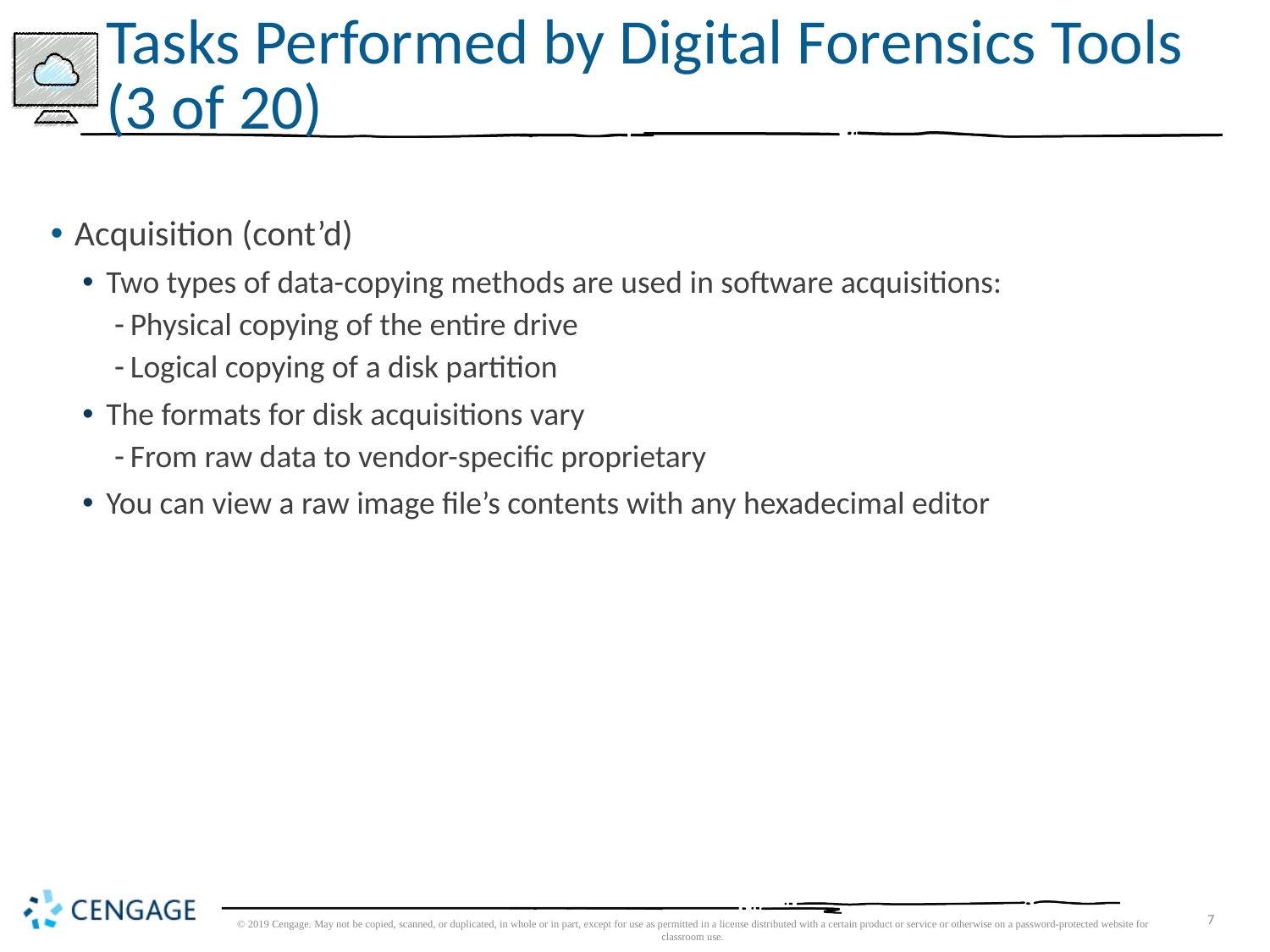

# Tasks Performed by Digital Forensics Tools (3 of 20)
Acquisition (cont’d)
Two types of data-copying methods are used in software acquisitions:
Physical copying of the entire drive
Logical copying of a disk partition
The formats for disk acquisitions vary
From raw data to vendor-specific proprietary
You can view a raw image file’s contents with any hexadecimal editor
© 2019 Cengage. May not be copied, scanned, or duplicated, in whole or in part, except for use as permitted in a license distributed with a certain product or service or otherwise on a password-protected website for classroom use.